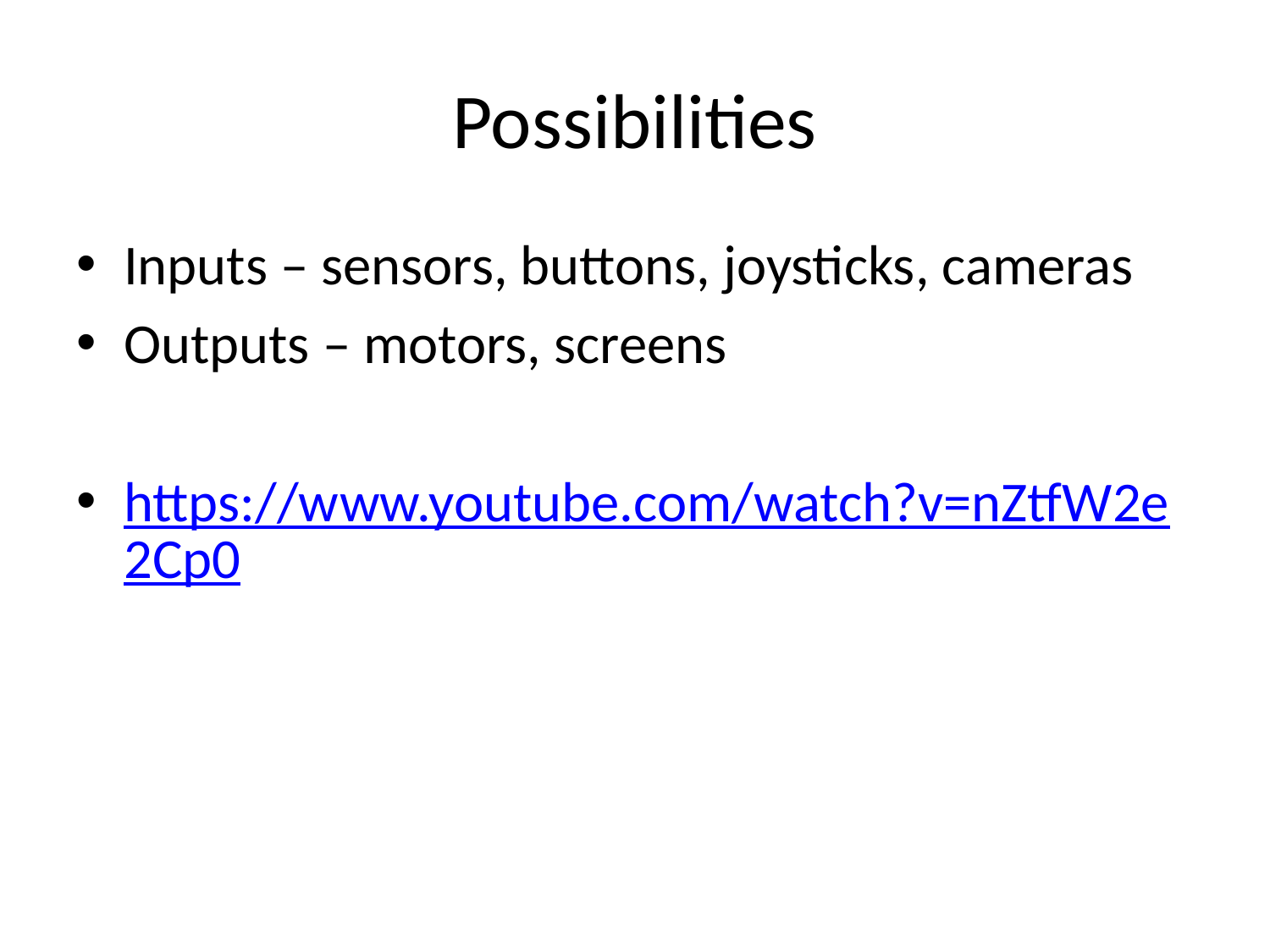

# Possibilities
Inputs – sensors, buttons, joysticks, cameras
Outputs – motors, screens

https://www.youtube.com/watch?v=nZtfW2e2Cp0